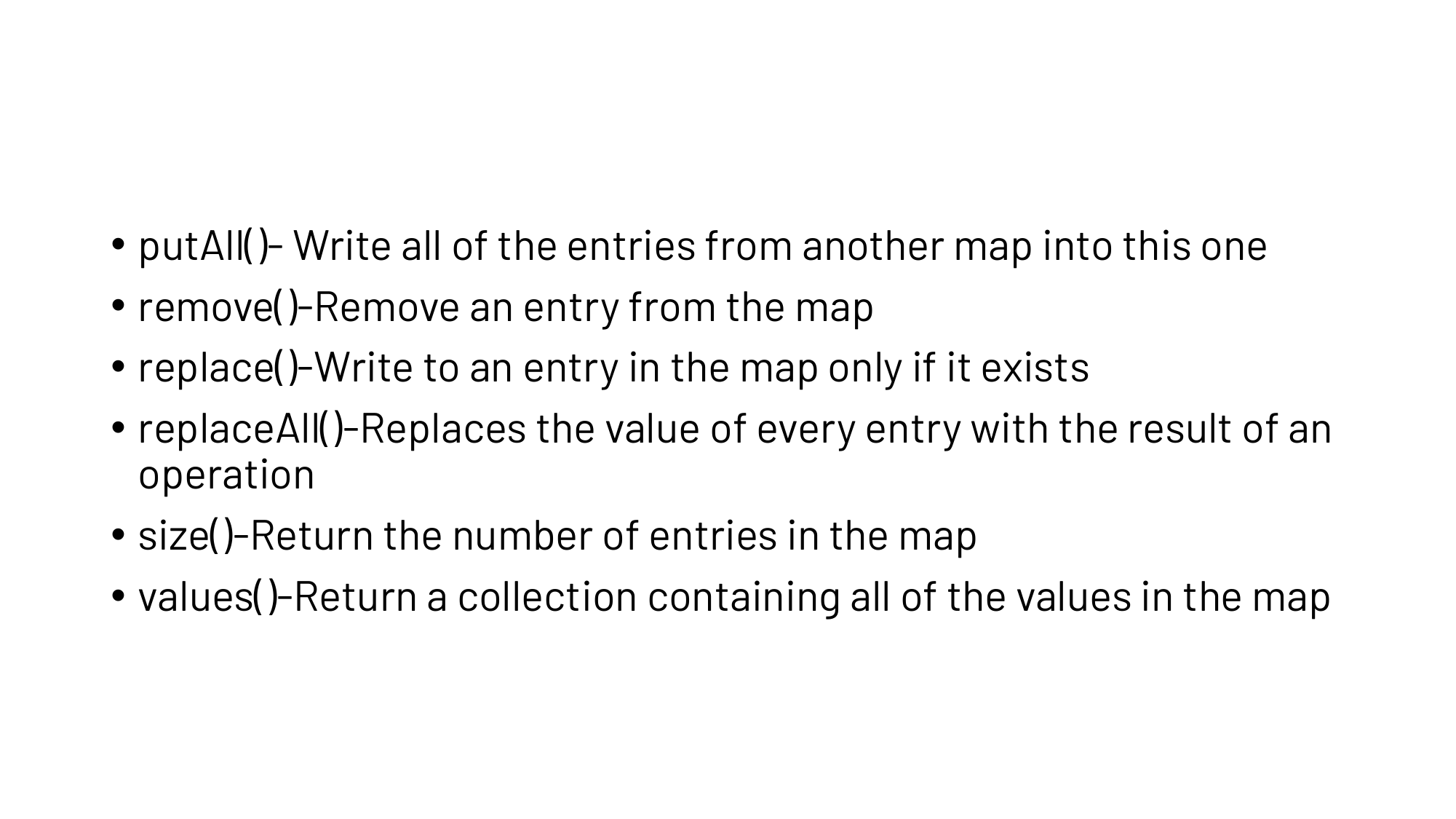

#
putAll()- Write all of the entries from another map into this one
remove()-Remove an entry from the map
replace()-Write to an entry in the map only if it exists
replaceAll()-Replaces the value of every entry with the result of an operation
size()-Return the number of entries in the map
values()-Return a collection containing all of the values in the map